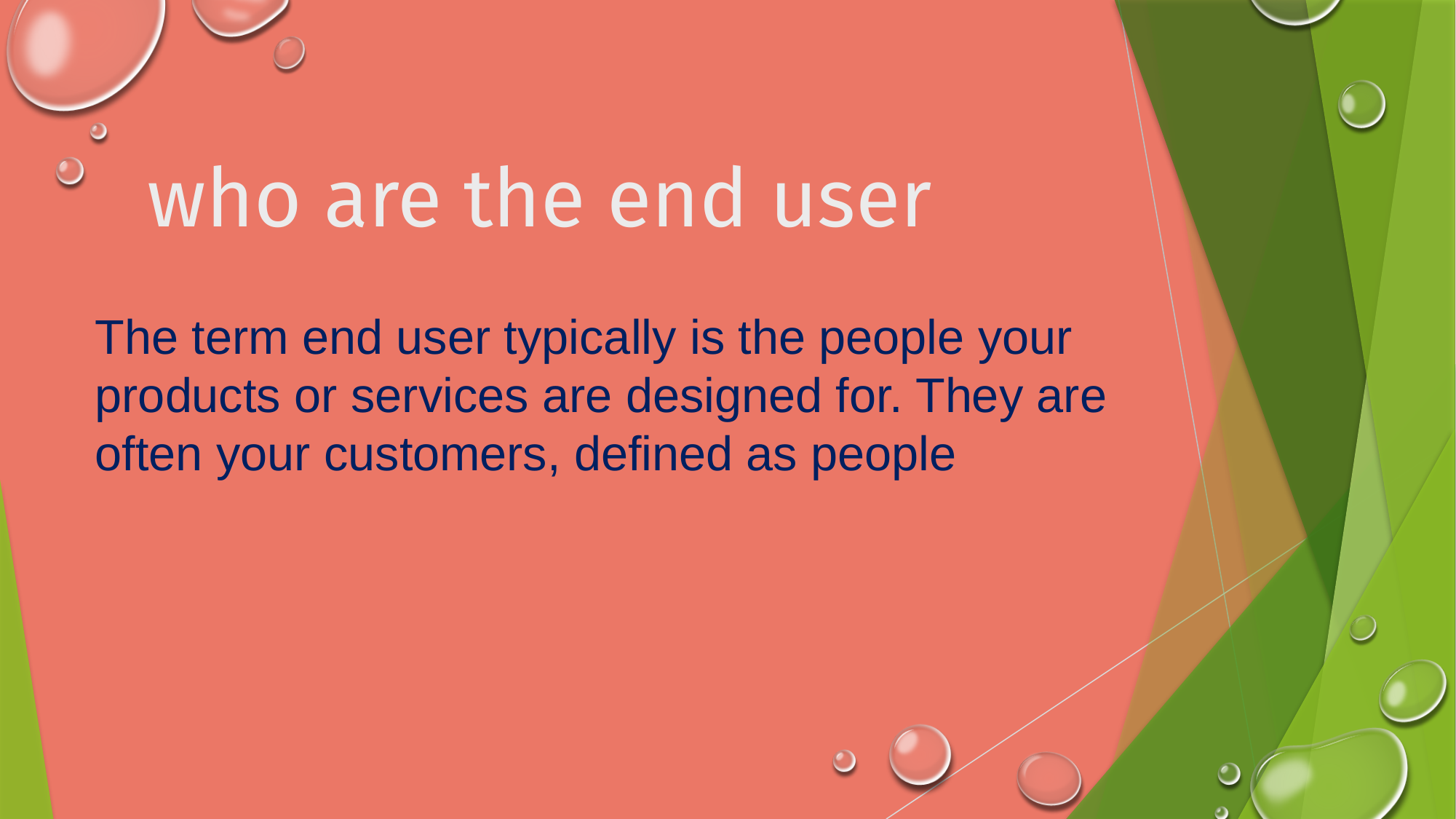

who are the end user
The term end user typically is the people your products or services are designed for. They are often your customers, defined as people